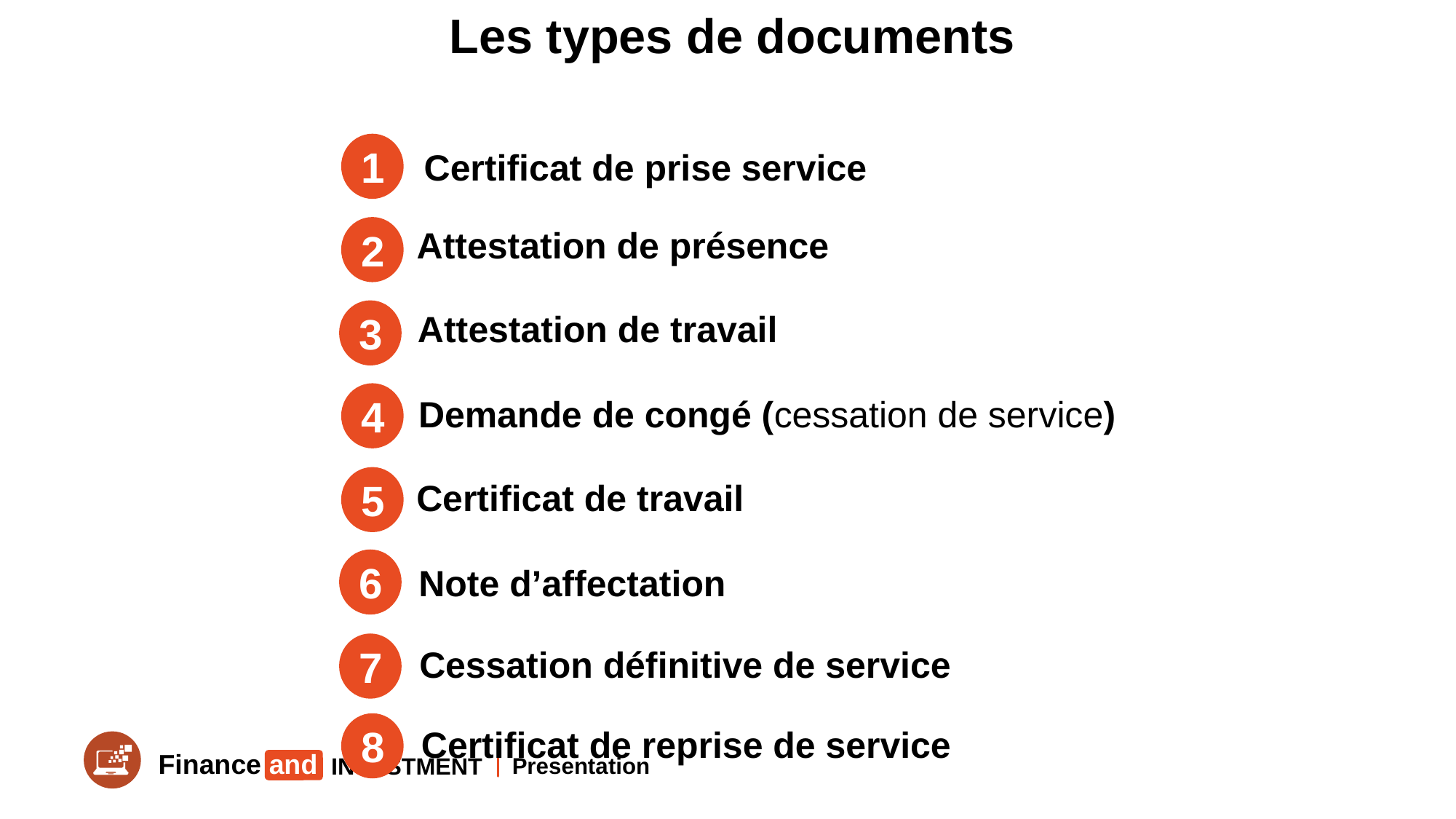

Les types de documents
1
Certificat de prise service
2
Attestation de présence
3
Attestation de travail
4
Demande de congé (cessation de service)
5
Certificat de travail
6
Note d’affectation
7
Cessation définitive de service
8
Certificat de reprise de service